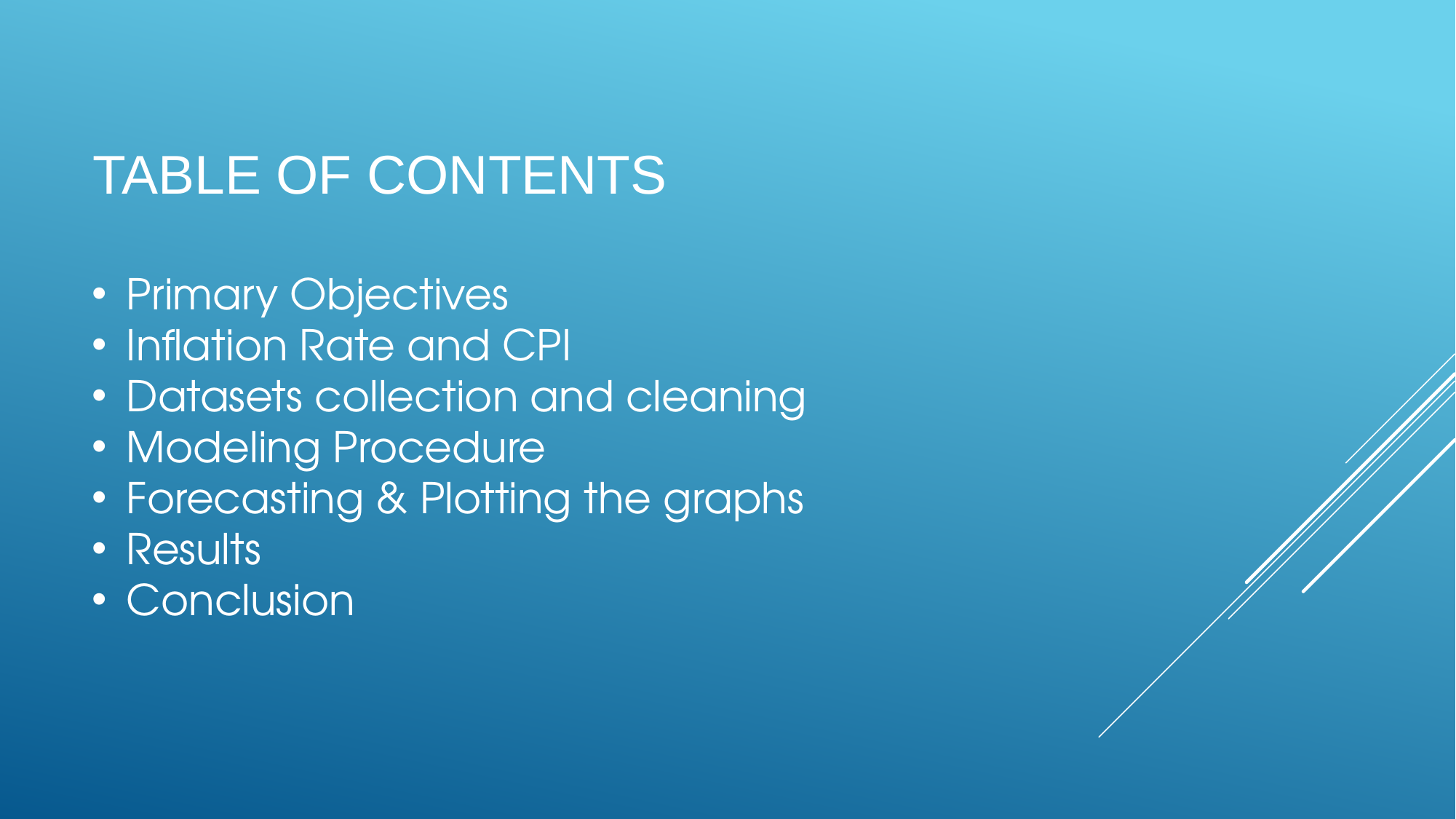

# Table of contents
Primary Objectives
Inflation Rate and CPI
Datasets collection and cleaning
Modeling Procedure
Forecasting & Plotting the graphs
Results
Conclusion